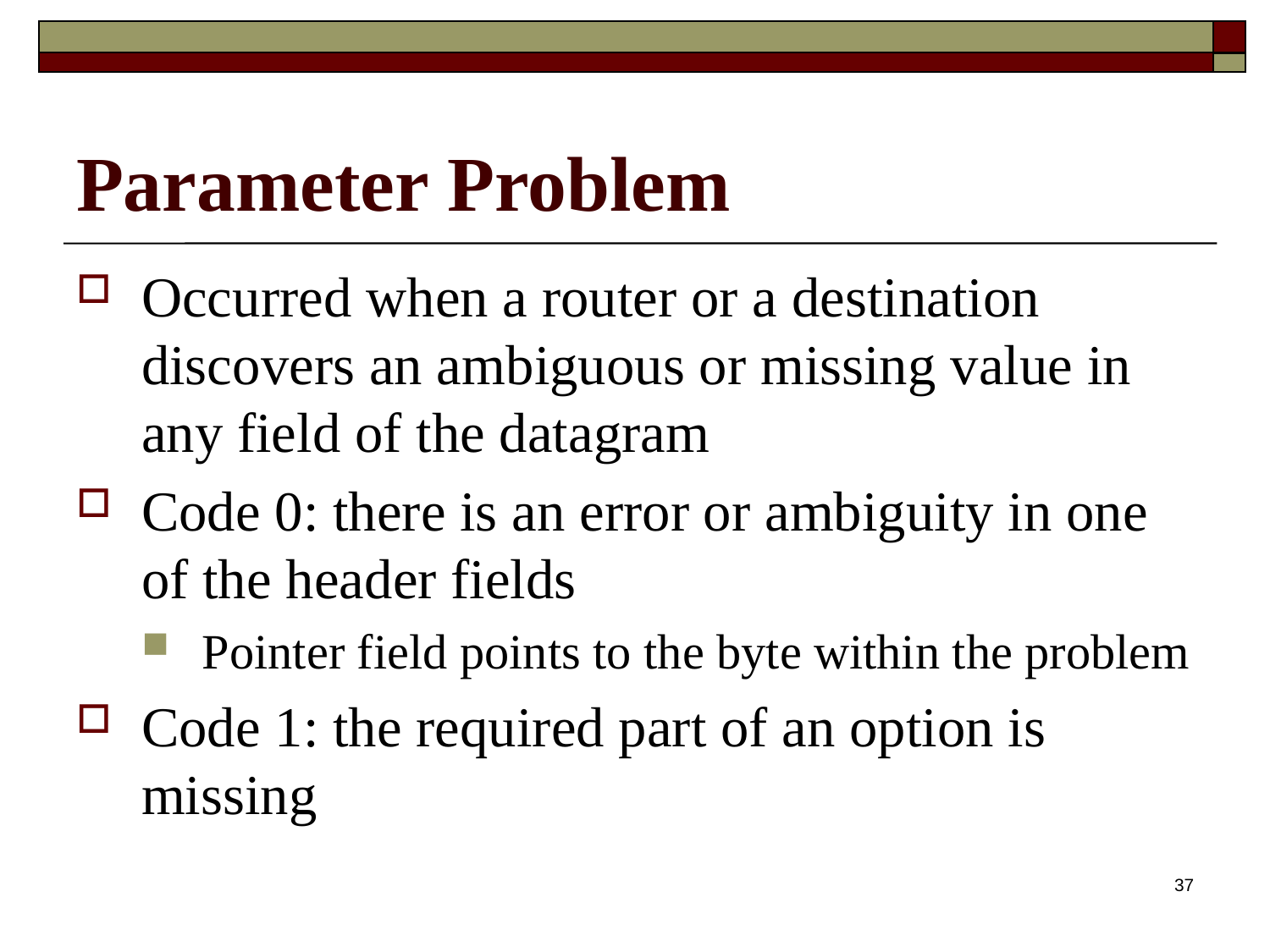

# Parameter Problem
Occurred when a router or a destination discovers an ambiguous or missing value in any field of the datagram
Code 0: there is an error or ambiguity in one of the header fields
Pointer field points to the byte within the problem
Code 1: the required part of an option is missing
37